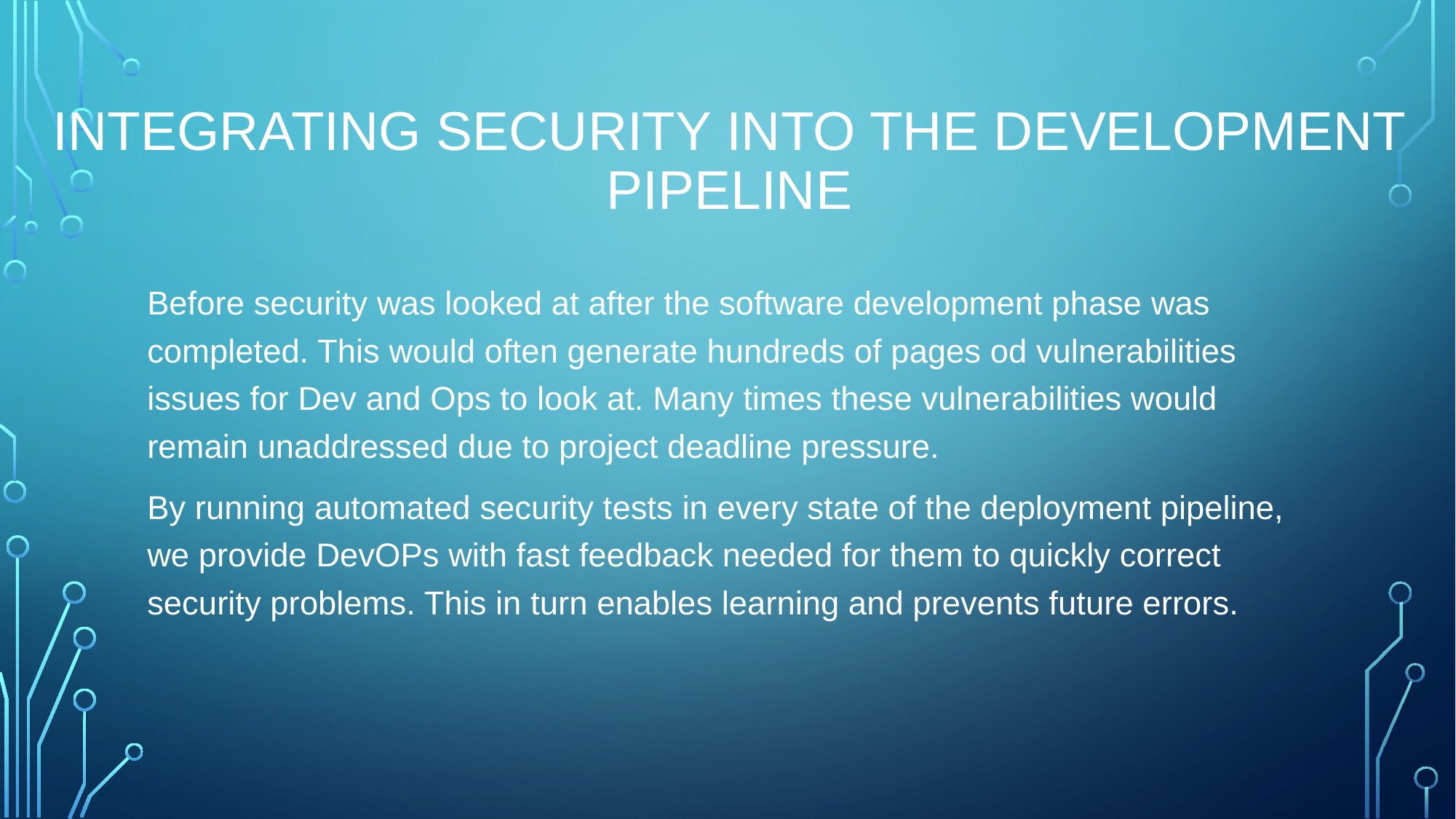

# Integrating Security into the development Pipeline
Before security was looked at after the software development phase was completed. This would often generate hundreds of pages od vulnerabilities issues for Dev and Ops to look at. Many times these vulnerabilities would remain unaddressed due to project deadline pressure.
By running automated security tests in every state of the deployment pipeline, we provide DevOPs with fast feedback needed for them to quickly correct security problems. This in turn enables learning and prevents future errors.